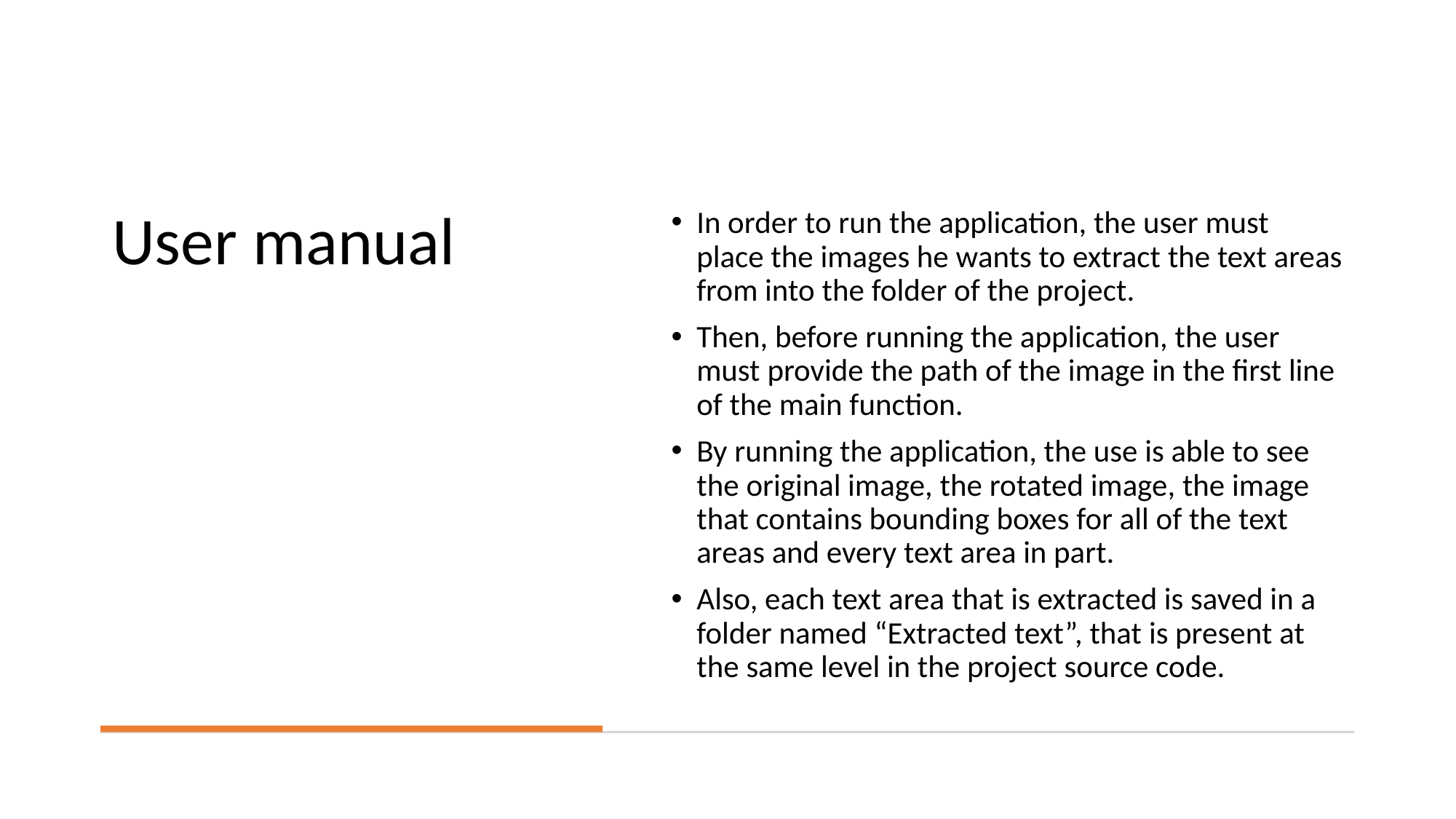

In order to run the application, the user must place the images he wants to extract the text areas from into the folder of the project.
Then, before running the application, the user must provide the path of the image in the first line of the main function.
By running the application, the use is able to see the original image, the rotated image, the image that contains bounding boxes for all of the text areas and every text area in part.
Also, each text area that is extracted is saved in a folder named “Extracted text”, that is present at the same level in the project source code.
# User manual